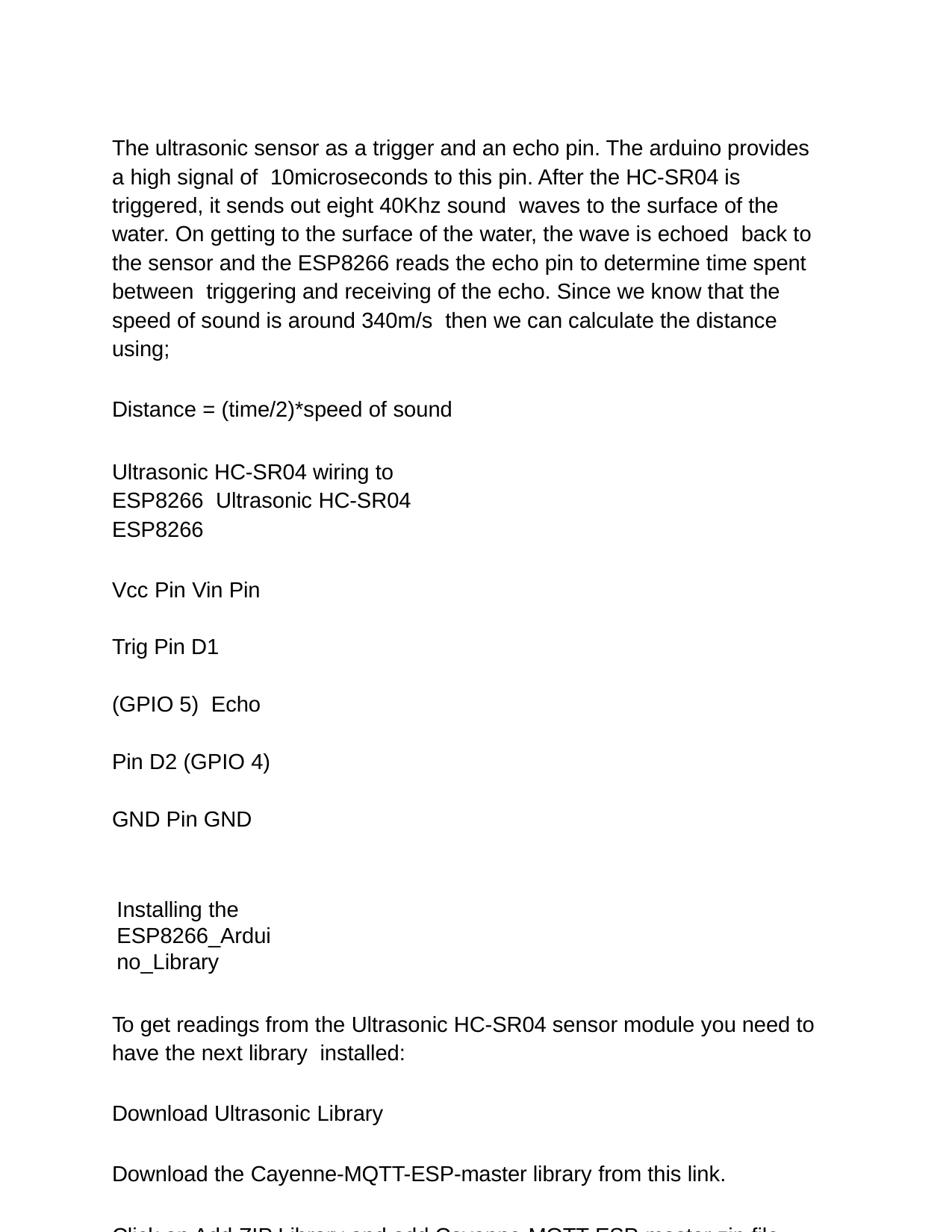

The ultrasonic sensor as a trigger and an echo pin. The arduino provides a high signal of  10microseconds to this pin. After the HC-SR04 is triggered, it sends out eight 40Khz sound  waves to the surface of the water. On getting to the surface of the water, the wave is echoed  back to the sensor and the ESP8266 reads the echo pin to determine time spent between  triggering and receiving of the echo. Since we know that the speed of sound is around 340m/s  then we can calculate the distance using;

Distance = (time/2)*speed of sound

Ultrasonic HC-SR04 wiring to ESP8266  Ultrasonic HC-SR04 ESP8266

Vcc Pin Vin Pin
Trig Pin D1 (GPIO 5)  Echo Pin D2 (GPIO 4)  GND Pin GND

Installing the ESP8266_Arduino_Library

To get readings from the Ultrasonic HC-SR04 sensor module you need to have the next library  installed:

Download Ultrasonic Library

Download the Cayenne-MQTT-ESP-master library from this link.

Click on Add ZIP Library and add Cayenne-MQTT-ESP-master zip file, or directly copy the  folder (Cayenne-MQTT-ESP-master) and paste it in Libraries folder of Arduino IDE.